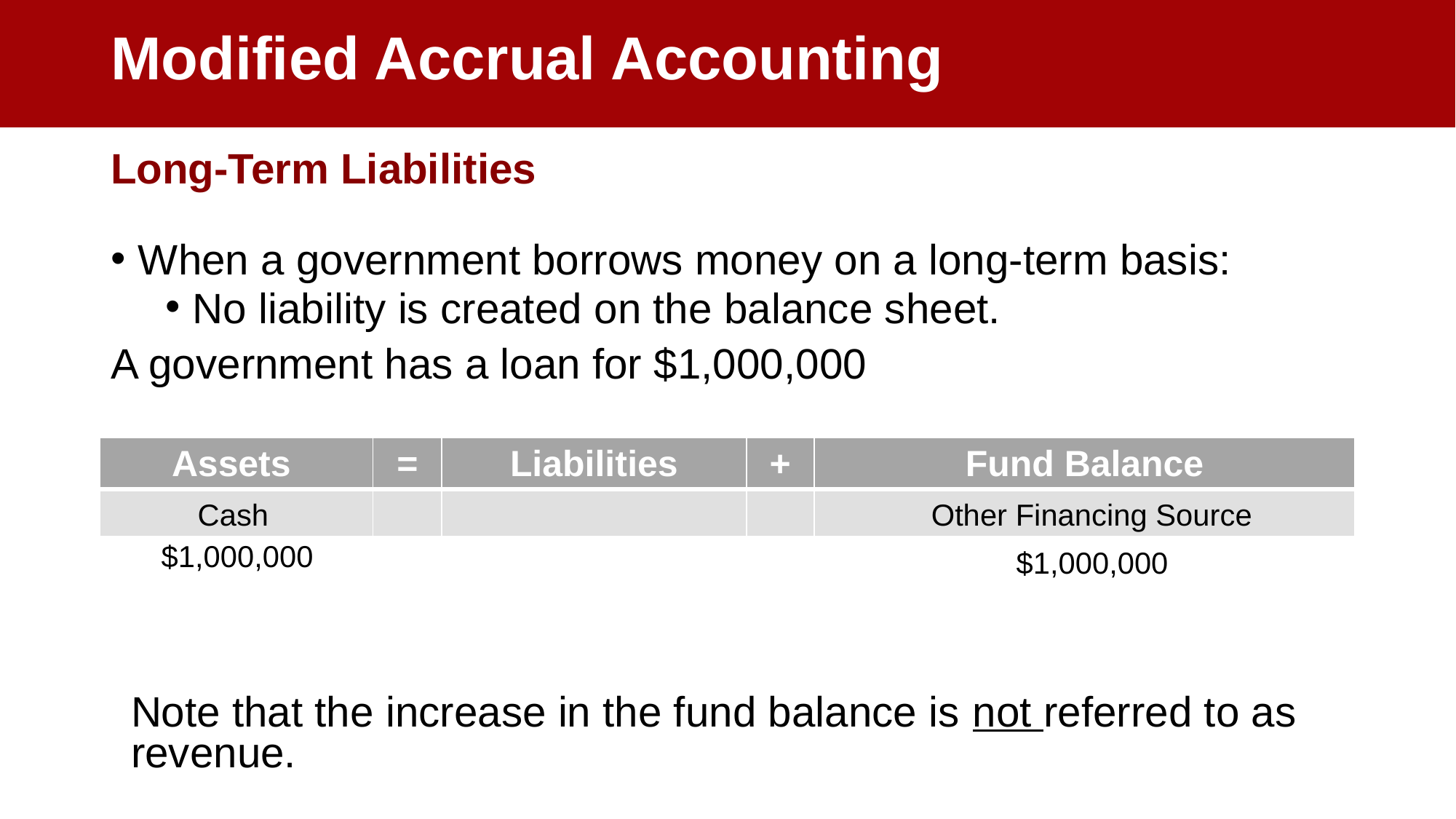

Modified Accrual Accounting
# Long-Term Liabilities
When a government borrows money on a long-term basis:
No liability is created on the balance sheet.
A government has a loan for $1,000,000

| Assets | = | Liabilities | + | Fund Balance |
| --- | --- | --- | --- | --- |
|  |  |  |  |  |
Cash
Other Financing Source
$1,000,000
$1,000,000
Note that the increase in the fund balance is not referred to as revenue.